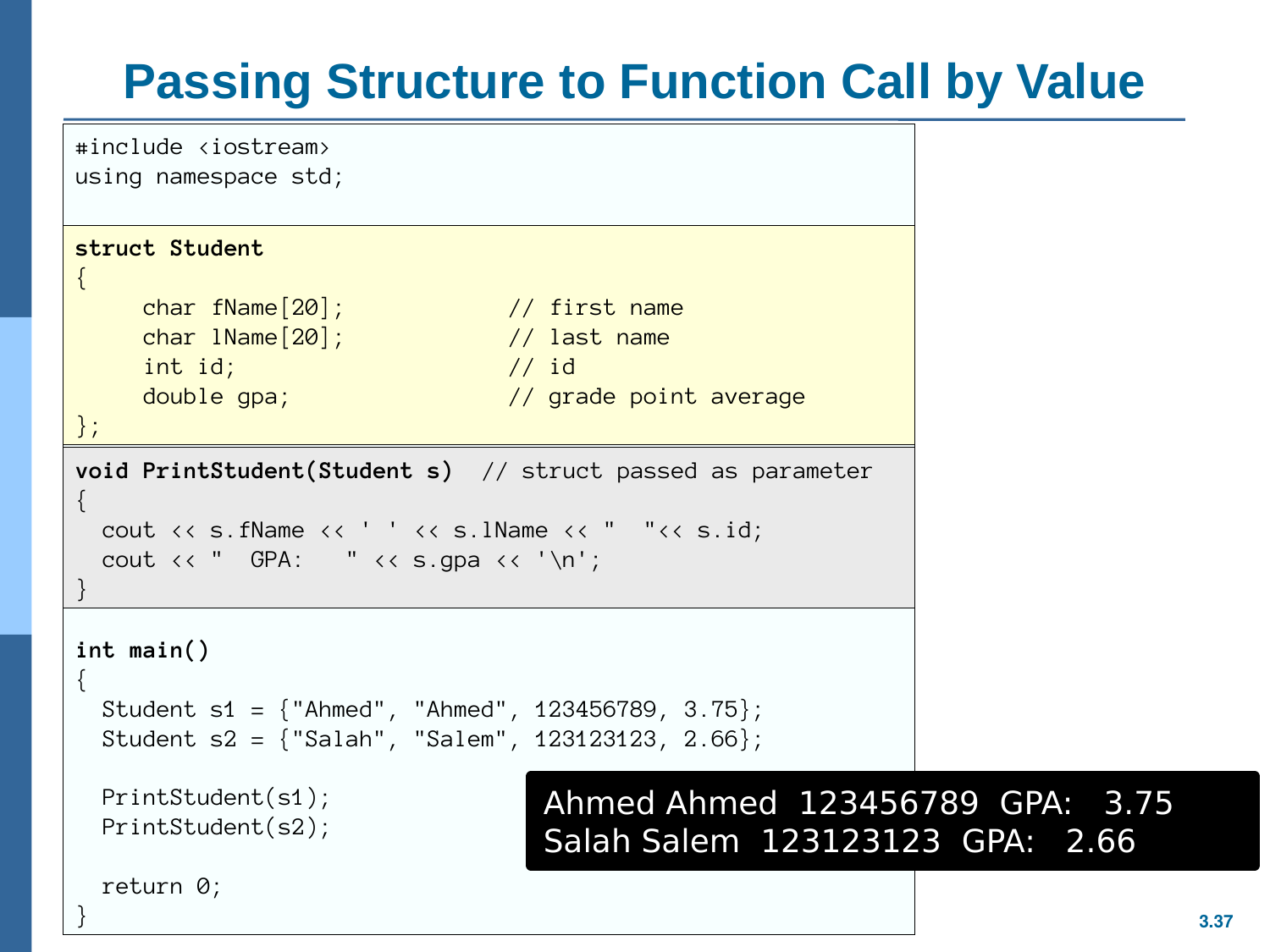

# Passing Structure to Function Call by Value
#include <iostream>
using namespace std;

struct Student
{
     char fName[20];            // first name
     char lName[20];            // last name
     int id;                    // social security number
     double gpa;                // grade point average
};

void PrintStudent(Student s)  // struct passed as parameter
{
  cout << s.fName << ' ' << s.lName << "  "<< s.id;
  cout << "  GPA:   " << s.gpa << '\n';
}

int main()
{
  Student s1 = {"Ahmed", "Ahmed", 123456789, 3.75};
  Student s2 = {"Salah", "Salem", 123123123, 2.66};

  PrintStudent(s1);
  PrintStudent(s2);

  return 0;
}
struct Student
{
     char fName[20];            // first name
     char lName[20];            // last name
     int id;                    // id
     double gpa;                // grade point average
};
void PrintStudent(Student s)  // struct passed as parameter
{
  cout << s.fName << ' ' << s.lName << "  "<< s.id;
  cout << "  GPA:   " << s.gpa << '\n';
}
Ahmed Ahmed  123456789  GPA:   3.75
Salah Salem  123123123  GPA:   2.66